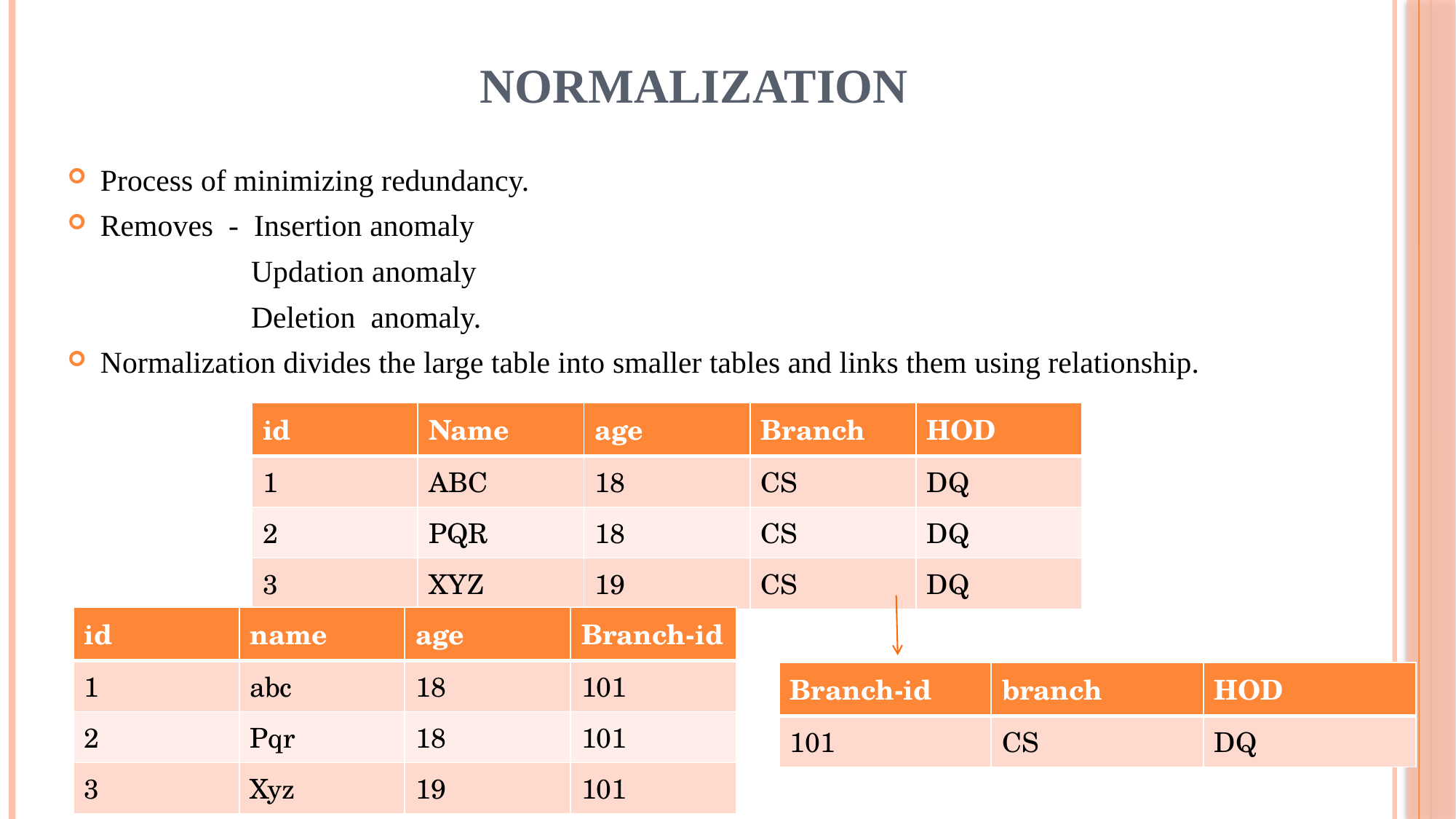

# NORMALIZATION
Process of minimizing redundancy.
Removes  -  Insertion anomaly
                        Updation anomaly
                        Deletion  anomaly.
Normalization divides the large table into smaller tables and links them using relationship.

| id | Name | age | Branch | HOD |
| --- | --- | --- | --- | --- |
| 1 | ABC | 18 | CS | DQ |
| 2 | PQR | 18 | CS | DQ |
| 3 | XYZ | 19 | CS | DQ |
| id | name | age | Branch-id |
| --- | --- | --- | --- |
| 1 | abc | 18 | 101 |
| 2 | Pqr | 18 | 101 |
| 3 | Xyz | 19 | 101 |
| Branch-id | branch | HOD |
| --- | --- | --- |
| 101 | CS | DQ |